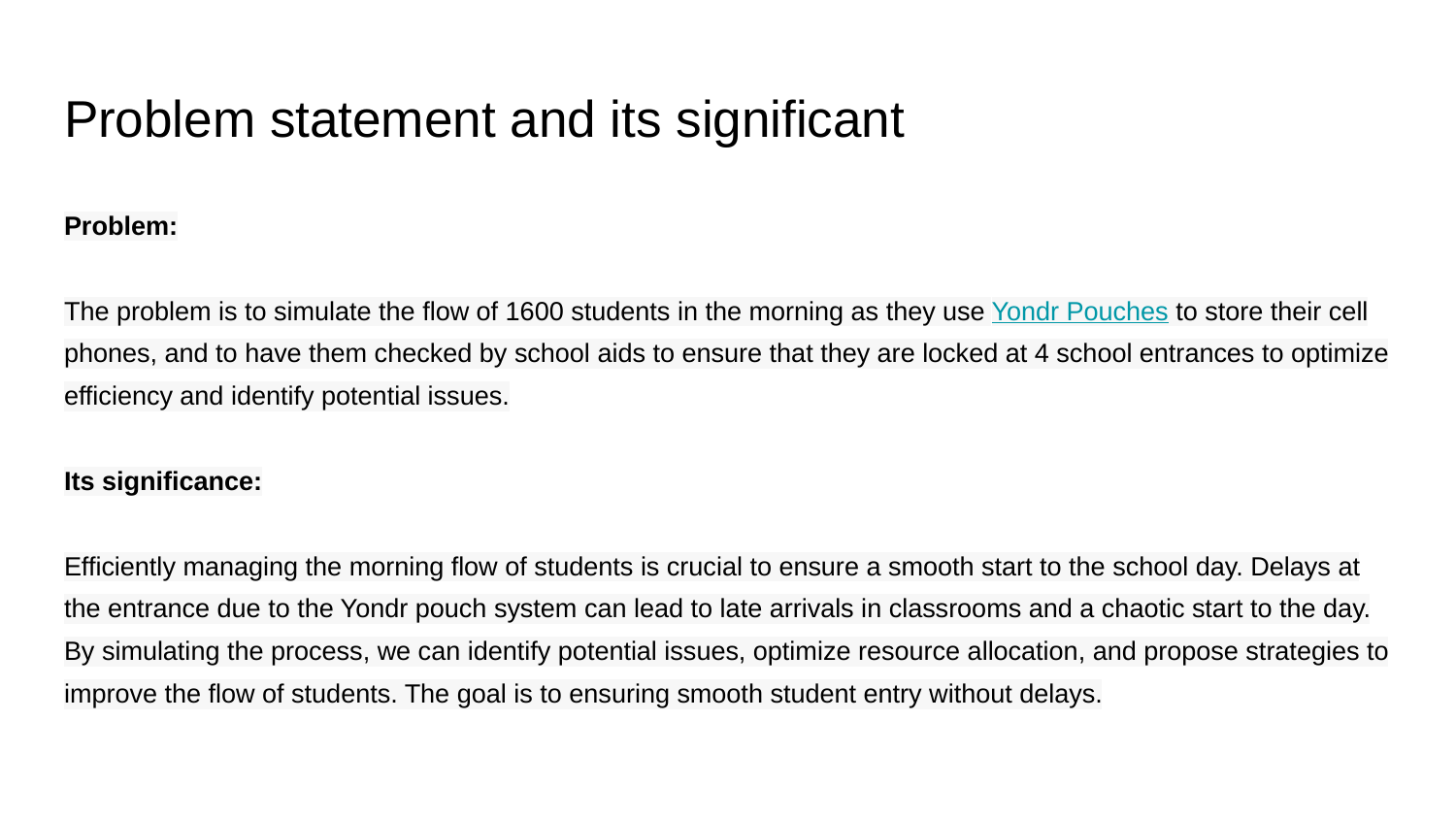

# Problem statement and its significant
Problem:

The problem is to simulate the flow of 1600 students in the morning as they use Yondr Pouches to store their cell phones, and to have them checked by school aids to ensure that they are locked at 4 school entrances to optimize efficiency and identify potential issues.

Its significance:

Efficiently managing the morning flow of students is crucial to ensure a smooth start to the school day. Delays at the entrance due to the Yondr pouch system can lead to late arrivals in classrooms and a chaotic start to the day. By simulating the process, we can identify potential issues, optimize resource allocation, and propose strategies to improve the flow of students. The goal is to ensuring smooth student entry without delays.